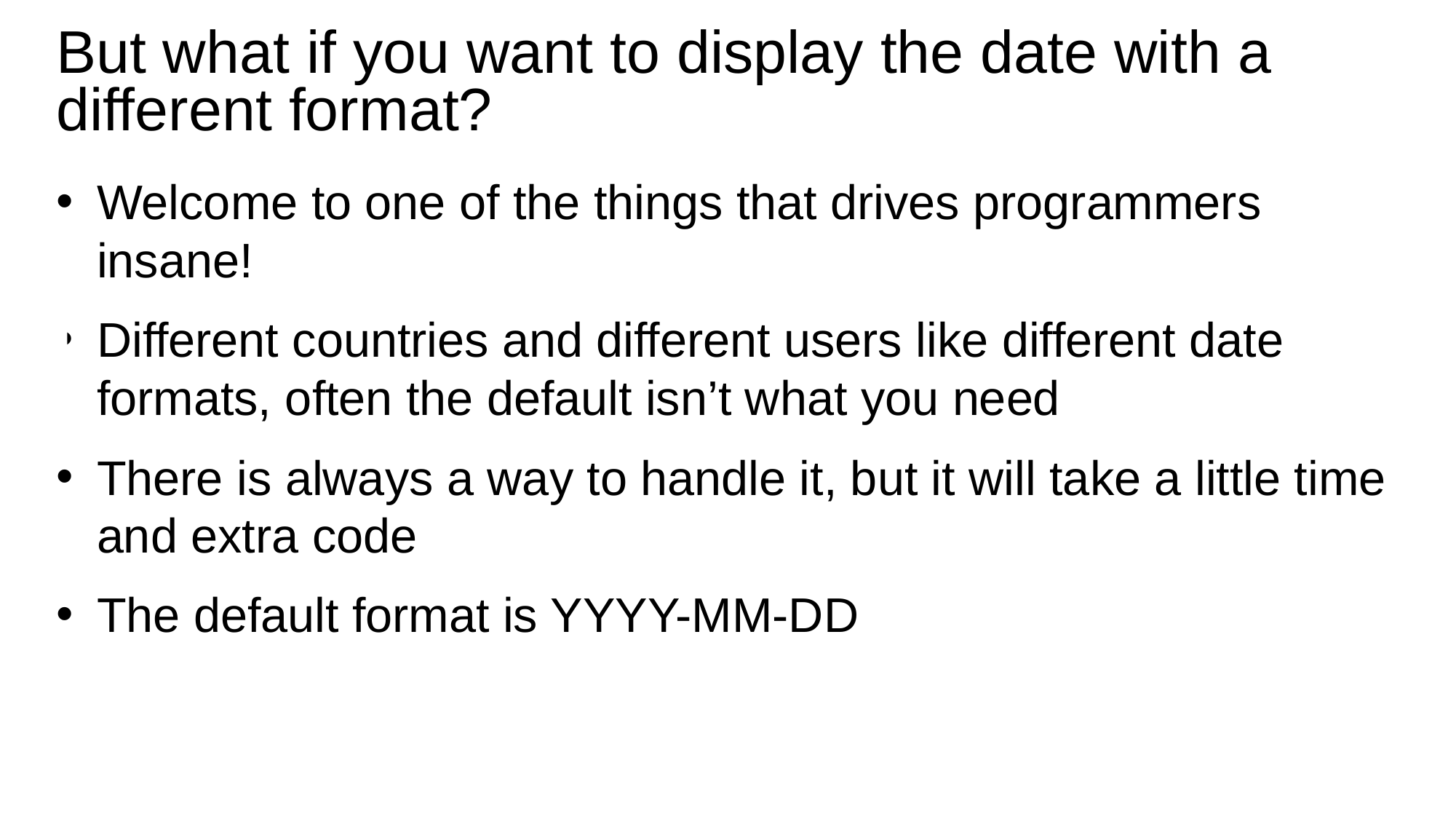

# But what if you want to display the date with a different format?
Welcome to one of the things that drives programmers insane!
Different countries and different users like different date formats, often the default isn’t what you need
There is always a way to handle it, but it will take a little time and extra code
The default format is YYYY-MM-DD